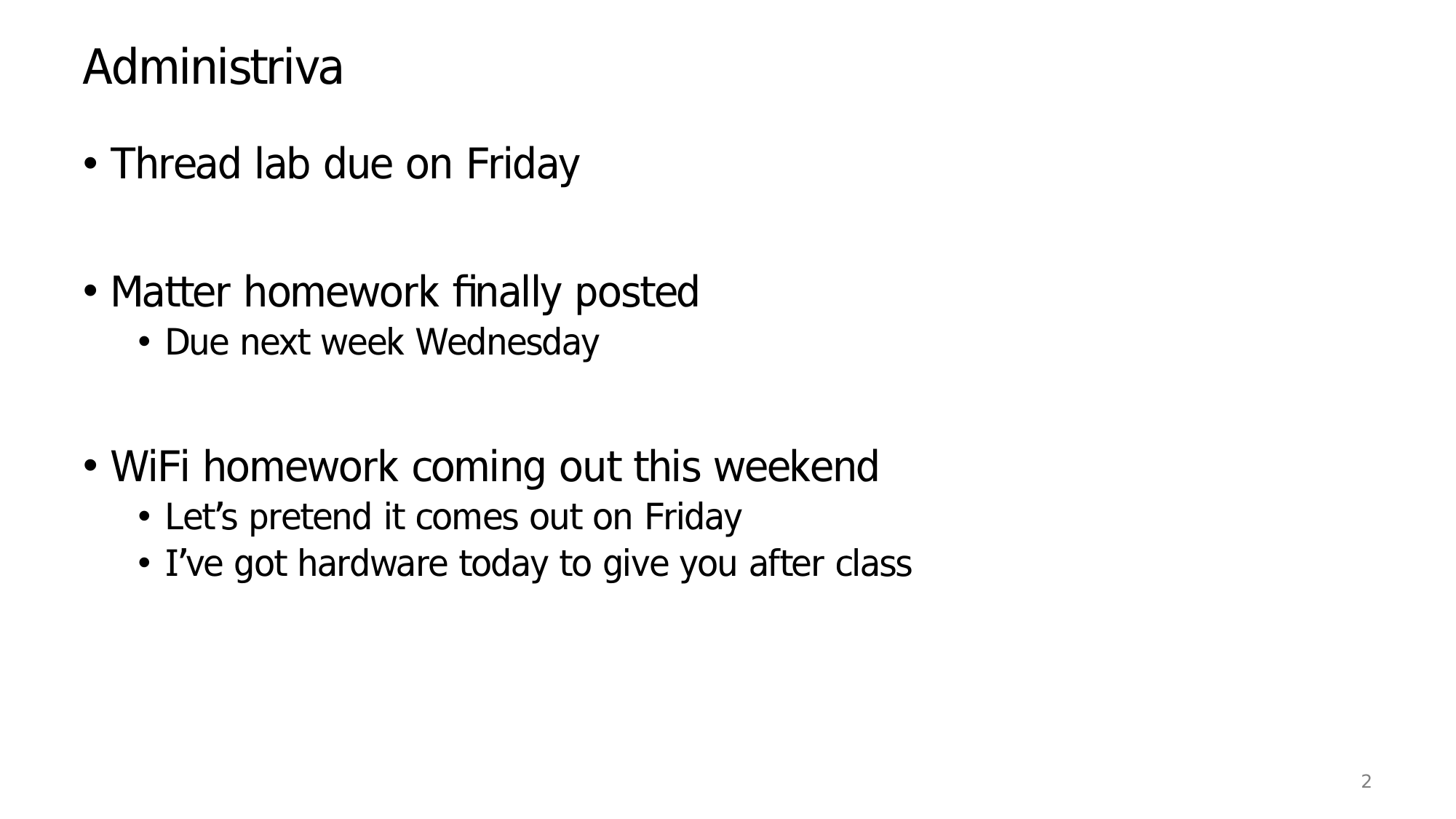

# Administriva
Thread lab due on Friday

Matter homework finally posted
Due next week Wednesday

WiFi homework coming out this weekend
Let’s pretend it comes out on Friday
I’ve got hardware today to give you after class
2